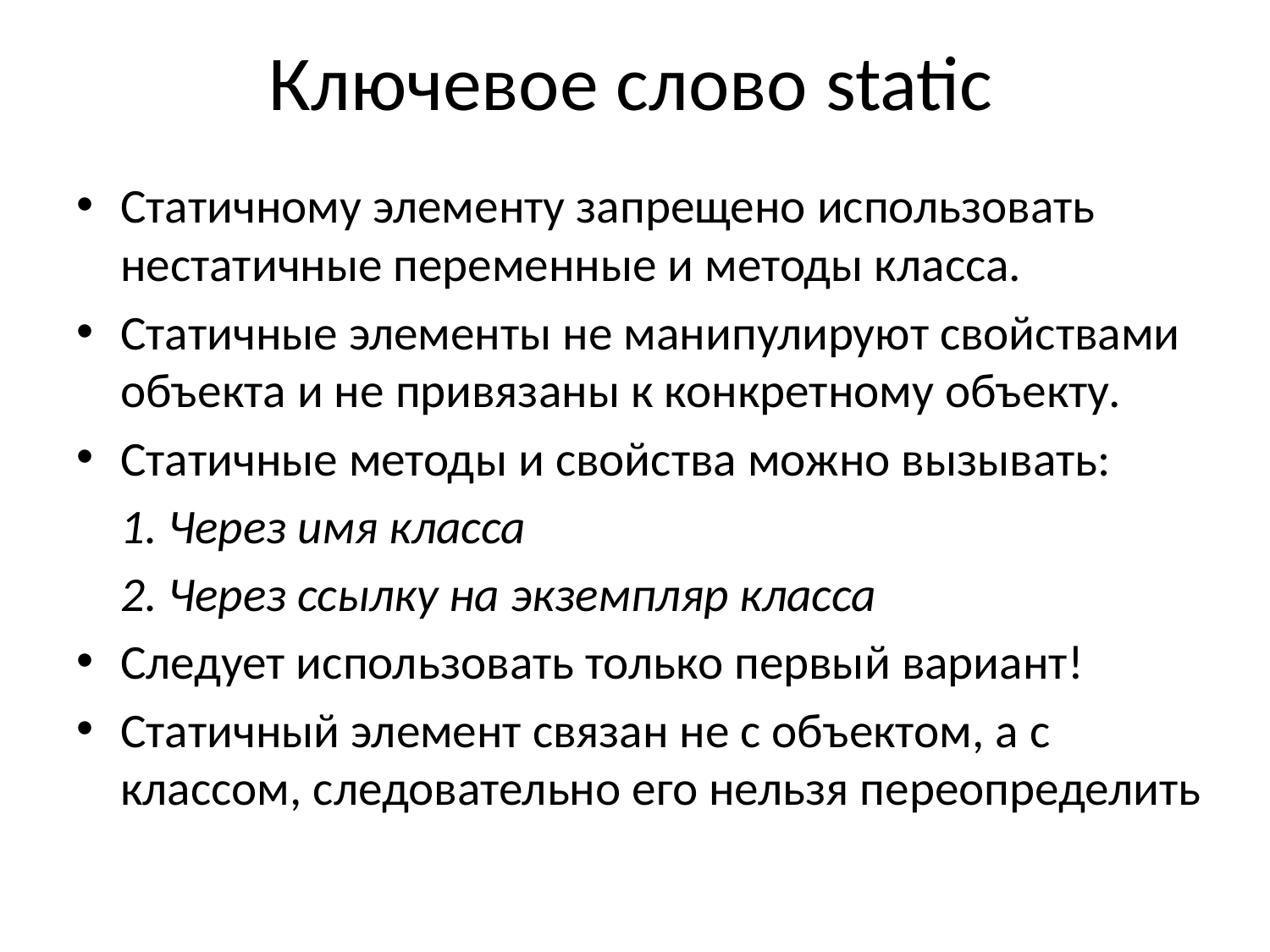

# Ключевое слово static
Статичному элементу запрещено использовать нестатичные переменные и методы класса.
Статичные элементы не манипулируют свойствами объекта и не привязаны к конкретному объекту.
Статичные методы и свойства можно вызывать:
	1. Через имя класса
	2. Через ссылку на экземпляр класса
Следует использовать только первый вариант!
Статичный элемент связан не с объектом, а с классом, следовательно его нельзя переопределить